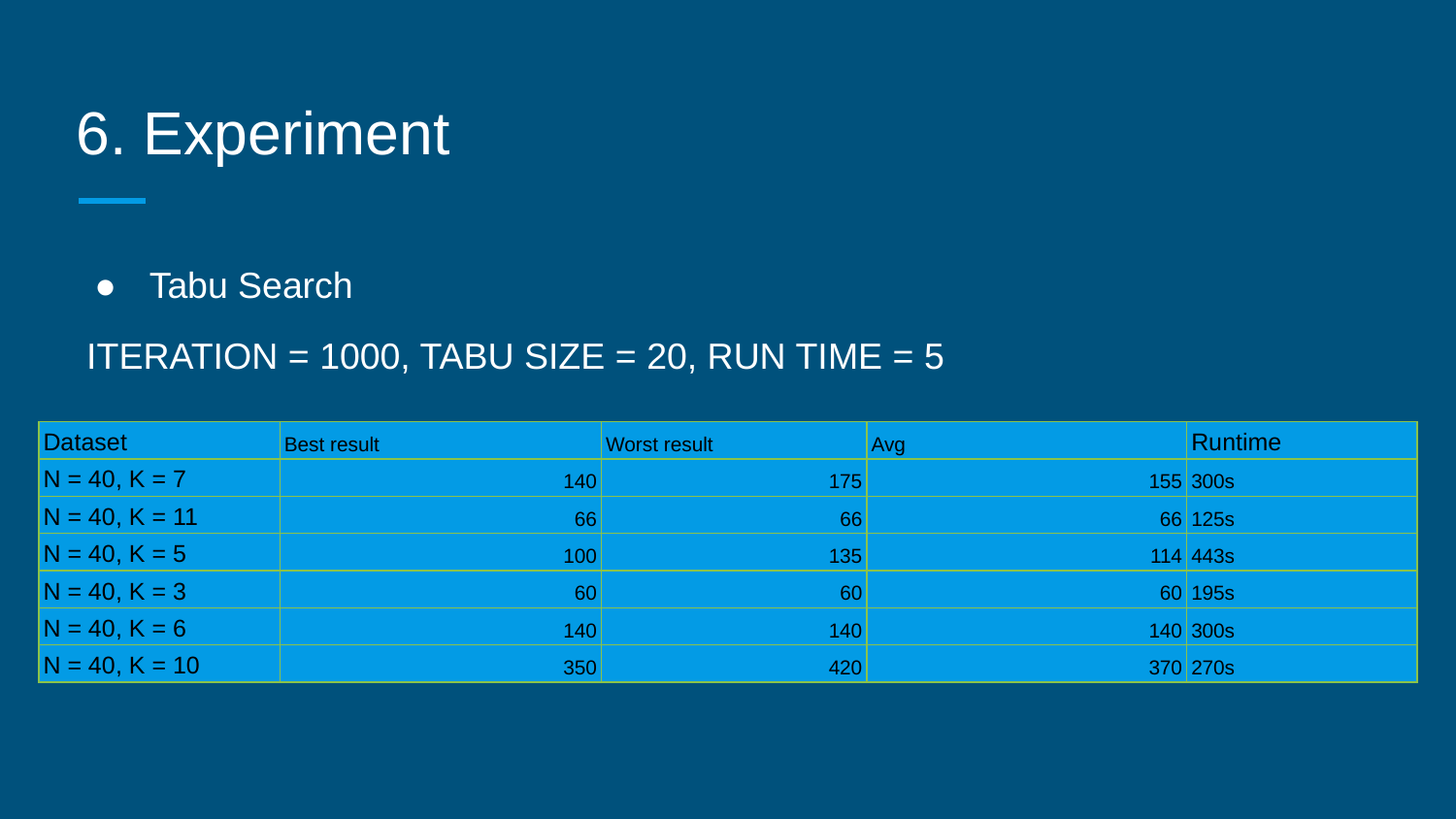

# 6. Experiment
Tabu Search
 ITERATION = 1000, TABU SIZE = 20, RUN TIME = 5

| Dataset | Best result | Worst result | Avg | Runtime |
| --- | --- | --- | --- | --- |
| N = 40, K = 7 | 140 | 175 | 155 | 300s |
| N = 40, K = 11 | 66 | 66 | 66 | 125s |
| N = 40, K = 5 | 100 | 135 | 114 | 443s |
| N = 40, K = 3 | 60 | 60 | 60 | 195s |
| N = 40, K = 6 | 140 | 140 | 140 | 300s |
| N = 40, K = 10 | 350 | 420 | 370 | 270s |